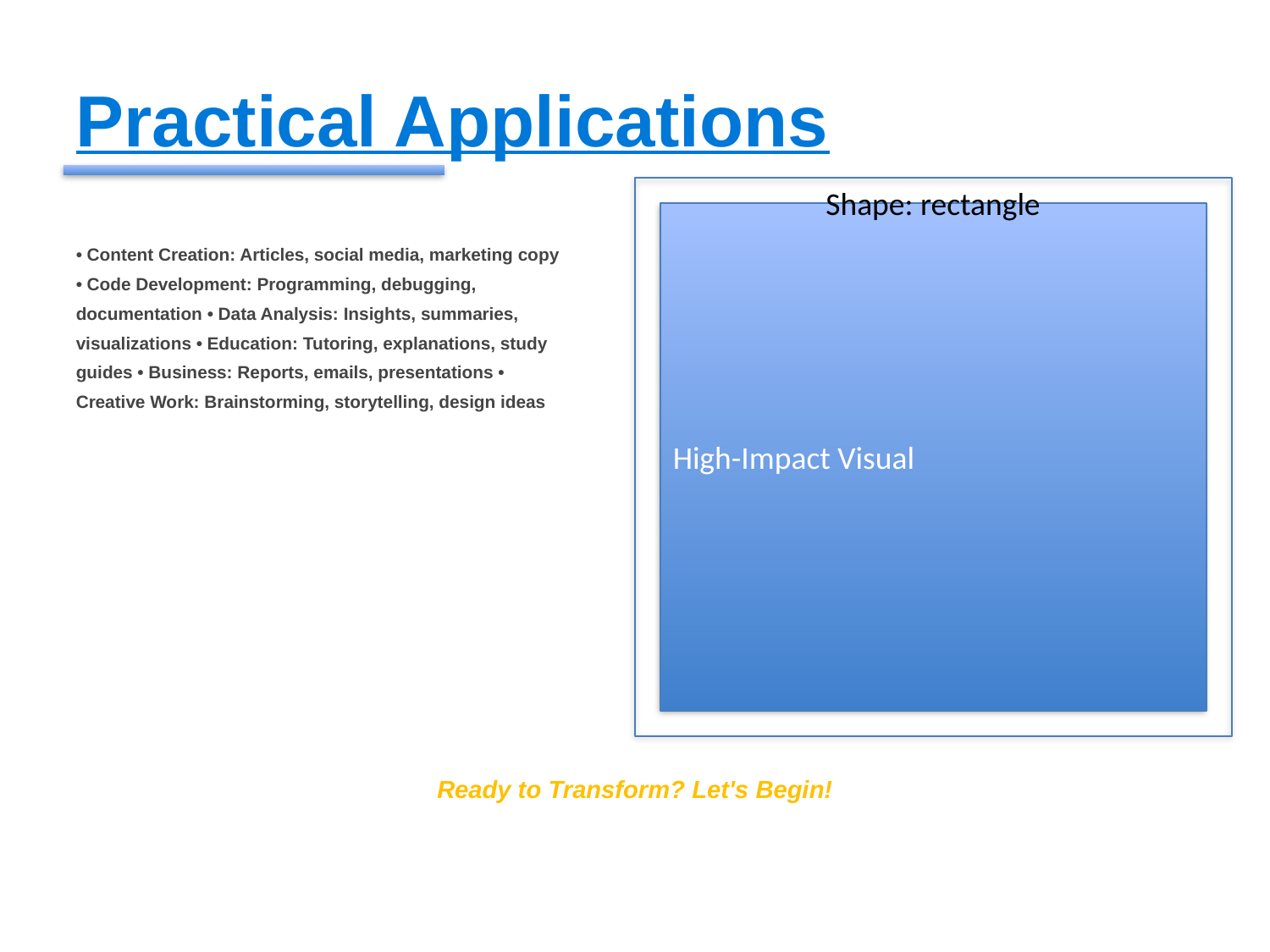

#
Practical Applications

Shape: rectangle
High-Impact Visual

• Content Creation: Articles, social media, marketing copy
• Code Development: Programming, debugging,
documentation • Data Analysis: Insights, summaries,
visualizations • Education: Tutoring, explanations, study
guides • Business: Reports, emails, presentations •
Creative Work: Brainstorming, storytelling, design ideas
Ready to Transform? Let's Begin!